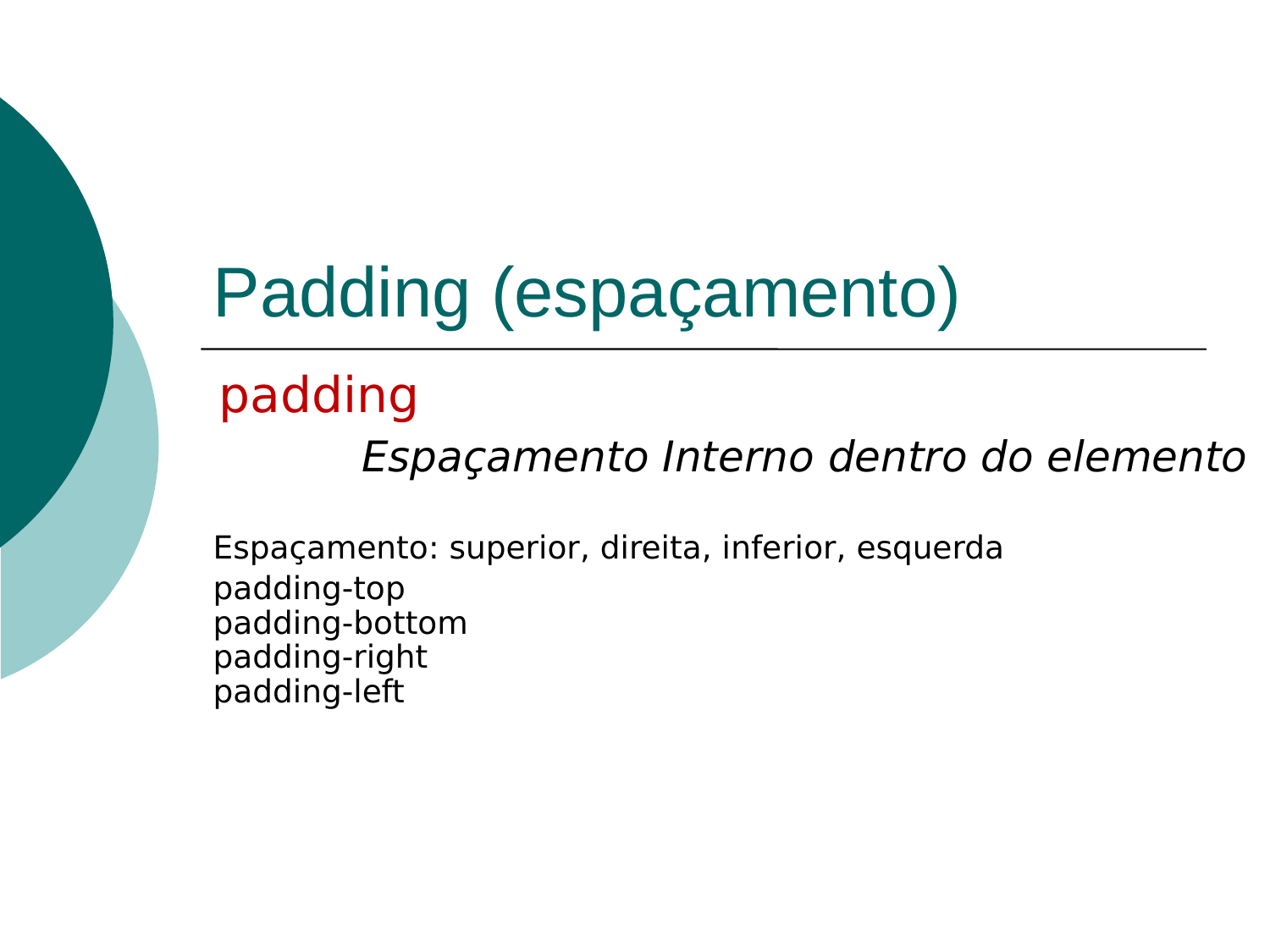

# Padding (espaçamento)
padding
	 Espaçamento Interno dentro do elemento
Espaçamento: superior, direita, inferior, esquerda
padding-top
padding-bottom
padding-right
padding-left